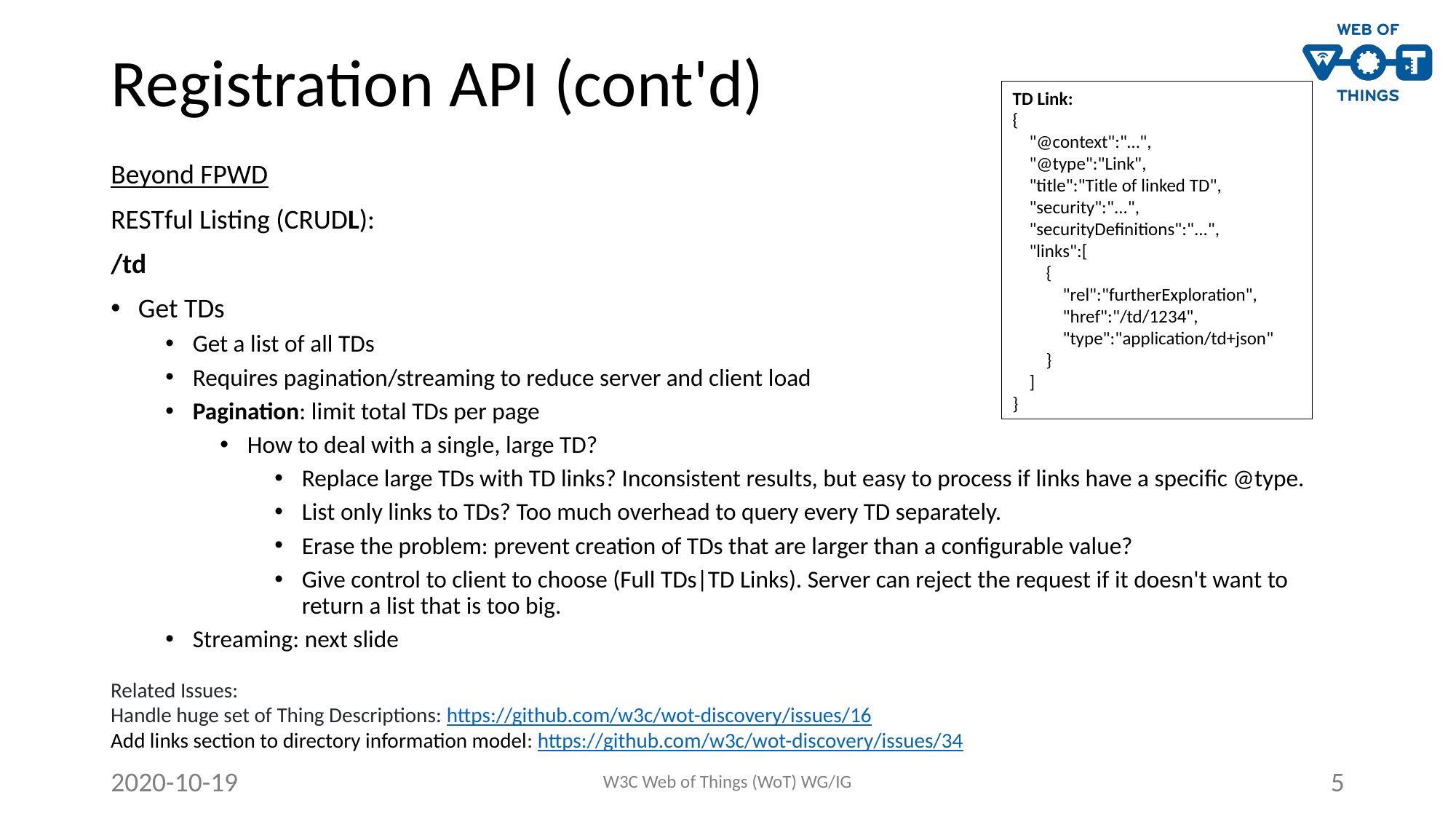

# Registration API (cont'd)
TD Link:
{
    "@context":"…",
    "@type":"Link",
    "title":"Title of linked TD",
    "security":"...",
    "securityDefinitions":"...",
    "links":[
        {
            "rel":"furtherExploration",
            "href":"/td/1234",
            "type":"application/td+json"
        }
    ]
}
Beyond FPWD
RESTful Listing (CRUDL):
/td
Get TDs
Get a list of all TDs
Requires pagination/streaming to reduce server and client load
Pagination: limit total TDs per page
How to deal with a single, large TD?
Replace large TDs with TD links? Inconsistent results, but easy to process if links have a specific @type.
List only links to TDs? Too much overhead to query every TD separately.
Erase the problem: prevent creation of TDs that are larger than a configurable value?
Give control to client to choose (Full TDs|TD Links). Server can reject the request if it doesn't want to return a list that is too big.
Streaming: next slide

Related Issues:
Handle huge set of Thing Descriptions: https://github.com/w3c/wot-discovery/issues/16
Add links section to directory information model: https://github.com/w3c/wot-discovery/issues/34
2020-10-19
W3C Web of Things (WoT) WG/IG
5